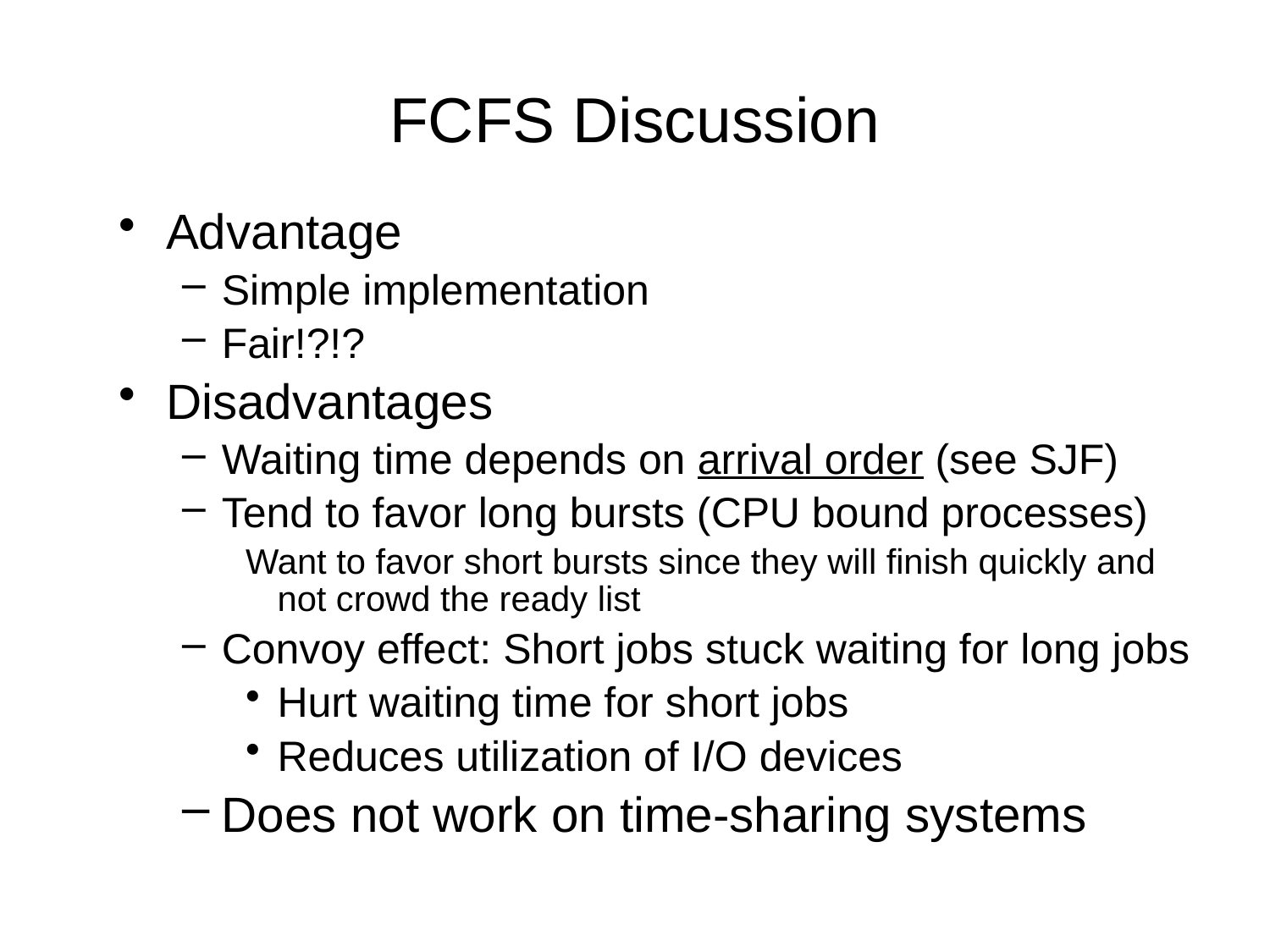

# FCFS Discussion
Advantage
Simple implementation
Fair!?!?
Disadvantages
Waiting time depends on arrival order (see SJF)
Tend to favor long bursts (CPU bound processes)
Want to favor short bursts since they will finish quickly and not crowd the ready list
Convoy effect: Short jobs stuck waiting for long jobs
Hurt waiting time for short jobs
Reduces utilization of I/O devices
Does not work on time-sharing systems